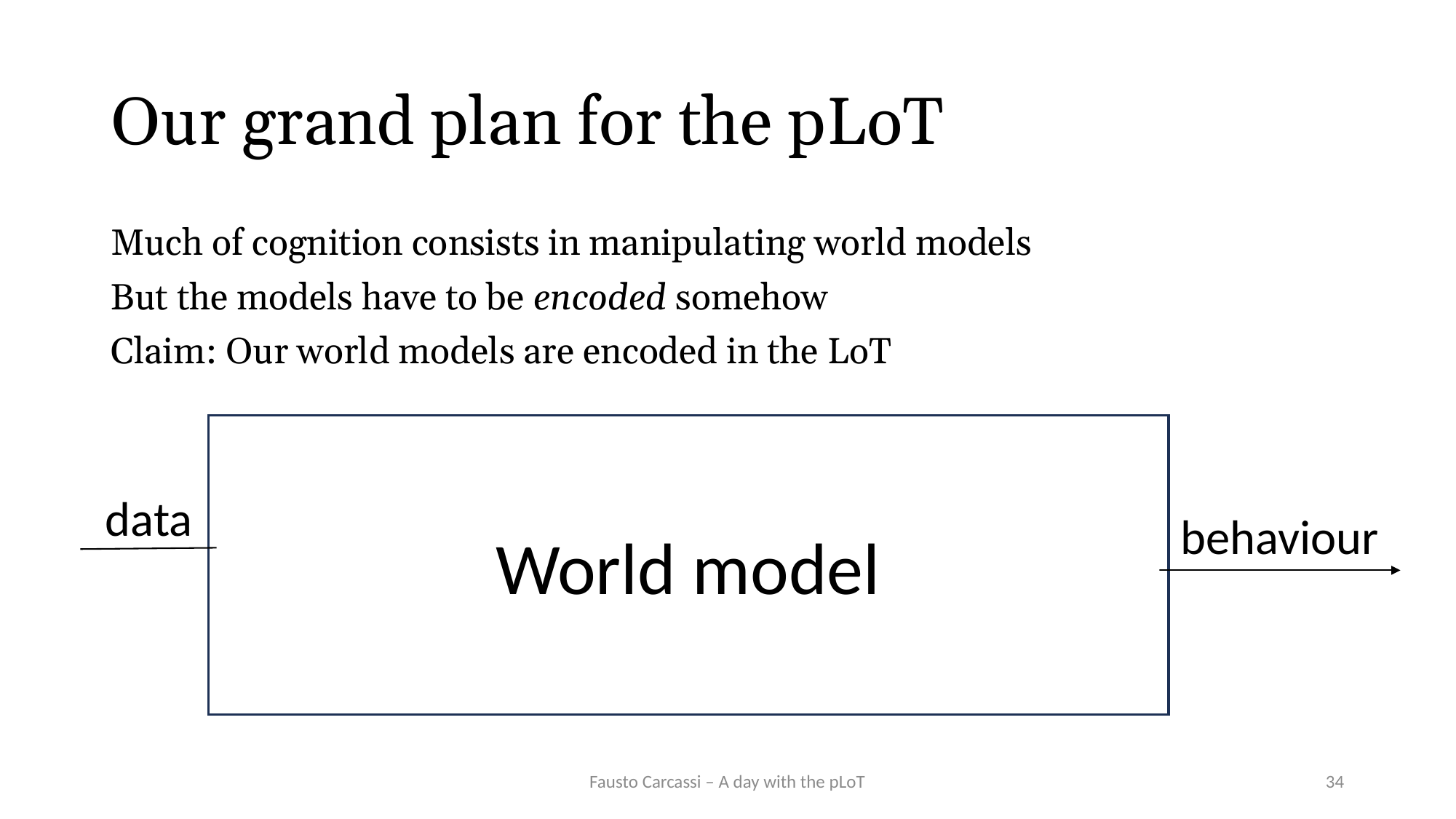

# Our grand plan for the pLoT
Much of cognition consists in manipulating world models
But the models have to be encoded somehow
Claim: Our world models are encoded in the LoT

World model
pLoT (PCFG)
Bayesian update

data
Linking assumptions
behaviour
P(data | h)
P(h | data)
P(h)
Fausto Carcassi – A day with the pLoT
34